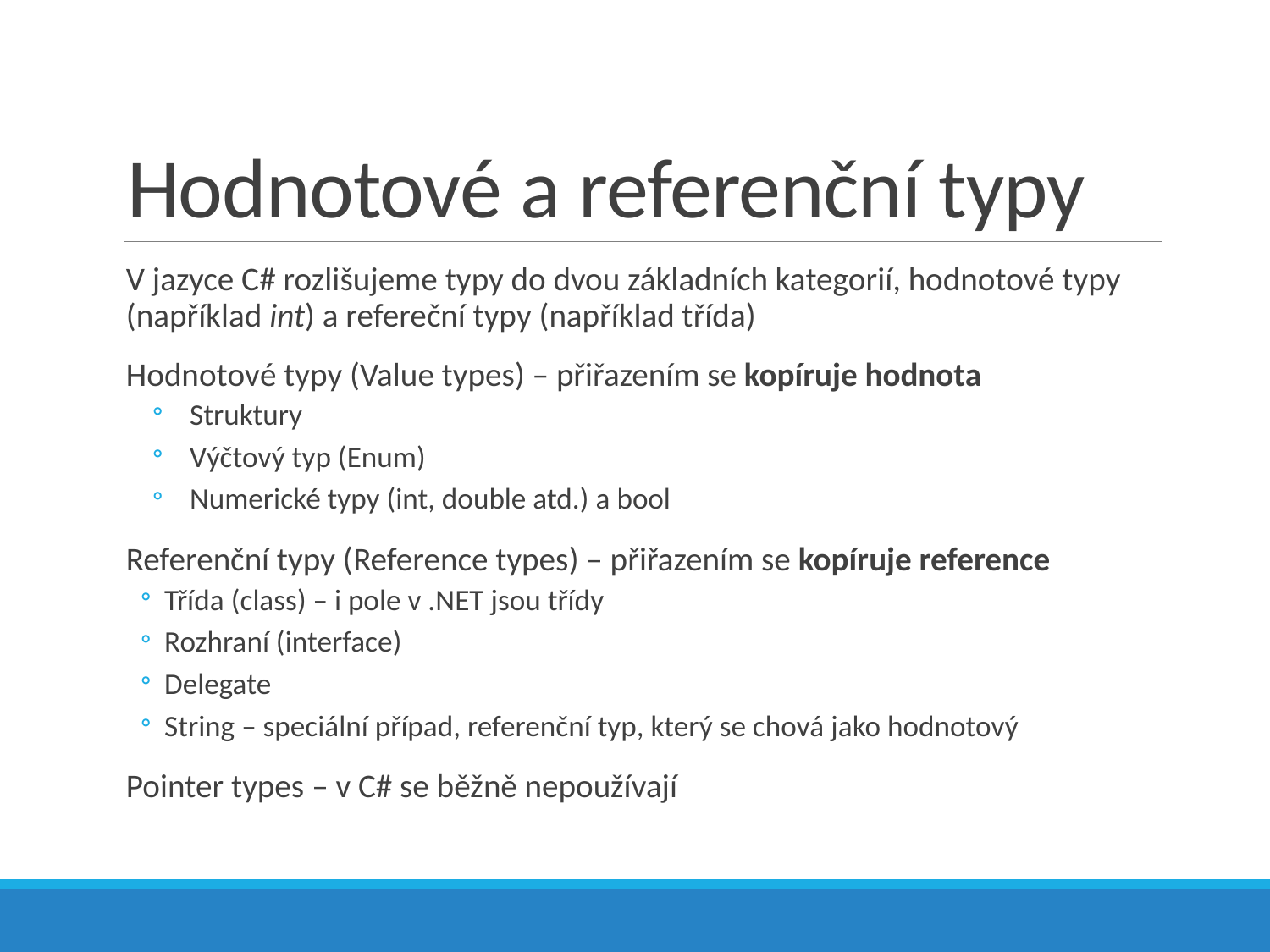

# Hodnotové a referenční typy
V jazyce C# rozlišujeme typy do dvou základních kategorií, hodnotové typy (například int) a refereční typy (například třída)
Hodnotové typy (Value types) – přiřazením se kopíruje hodnota
Struktury
Výčtový typ (Enum)
Numerické typy (int, double atd.) a bool
Referenční typy (Reference types) – přiřazením se kopíruje reference
Třída (class) – i pole v .NET jsou třídy
Rozhraní (interface)
Delegate
String – speciální případ, referenční typ, který se chová jako hodnotový
Pointer types – v C# se běžně nepoužívají